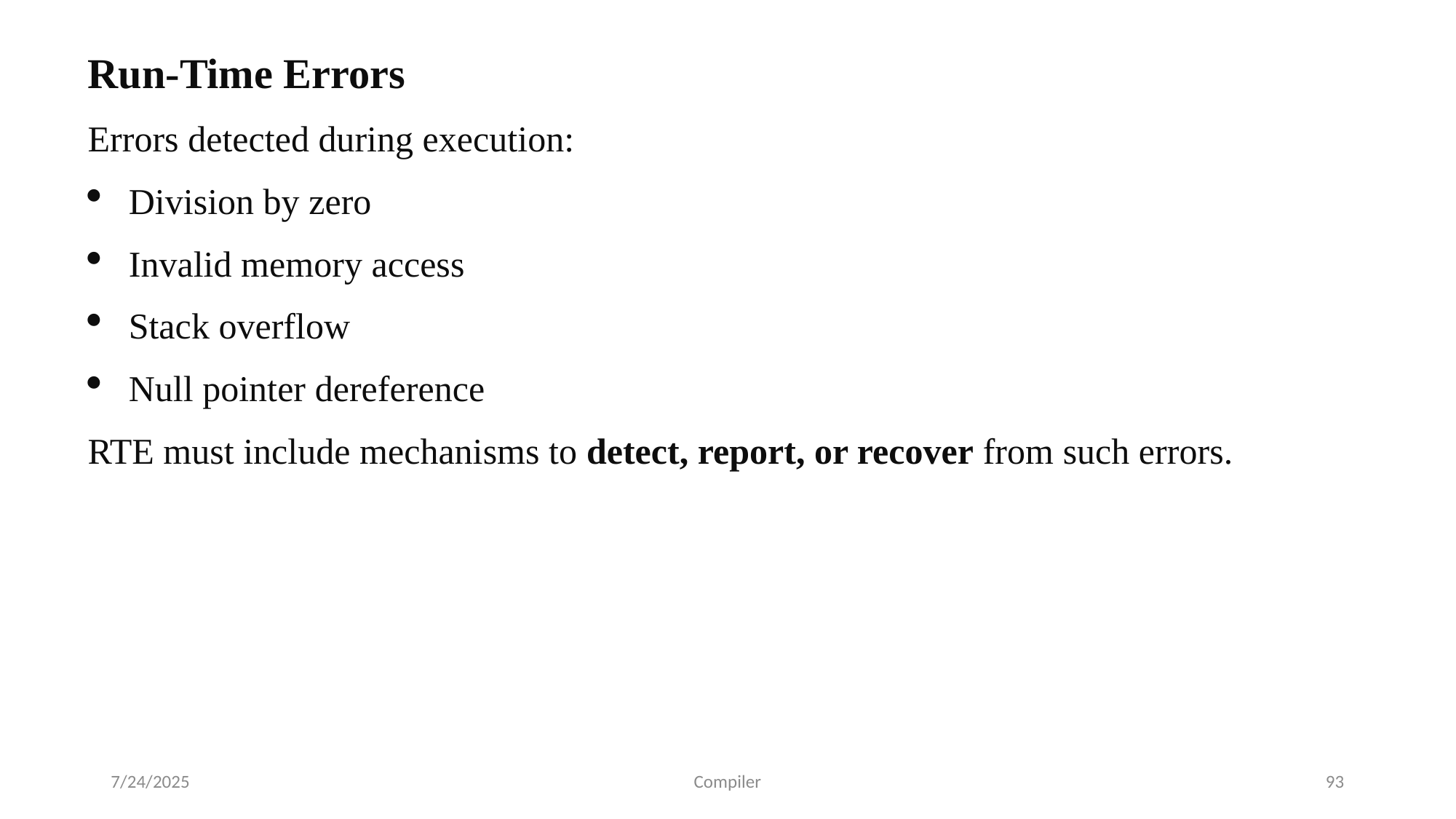

Run-Time Errors
Errors detected during execution:
Division by zero
Invalid memory access
Stack overflow
Null pointer dereference
RTE must include mechanisms to detect, report, or recover from such errors.
7/24/2025
Compiler
93